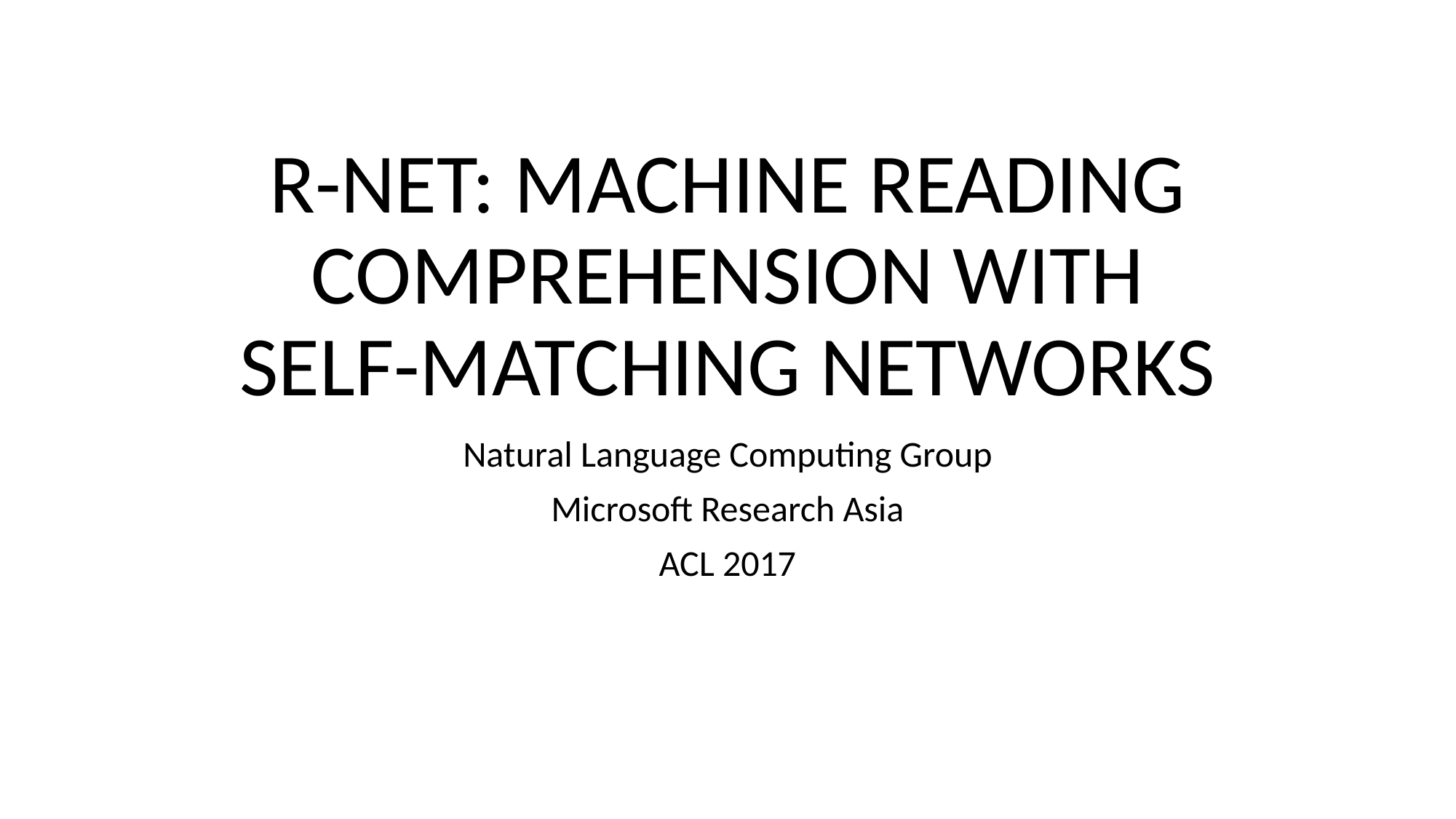

# R-NET: MACHINE READING COMPREHENSION WITH SELF-MATCHING NETWORKS
Natural Language Computing Group
Microsoft Research Asia
ACL 2017